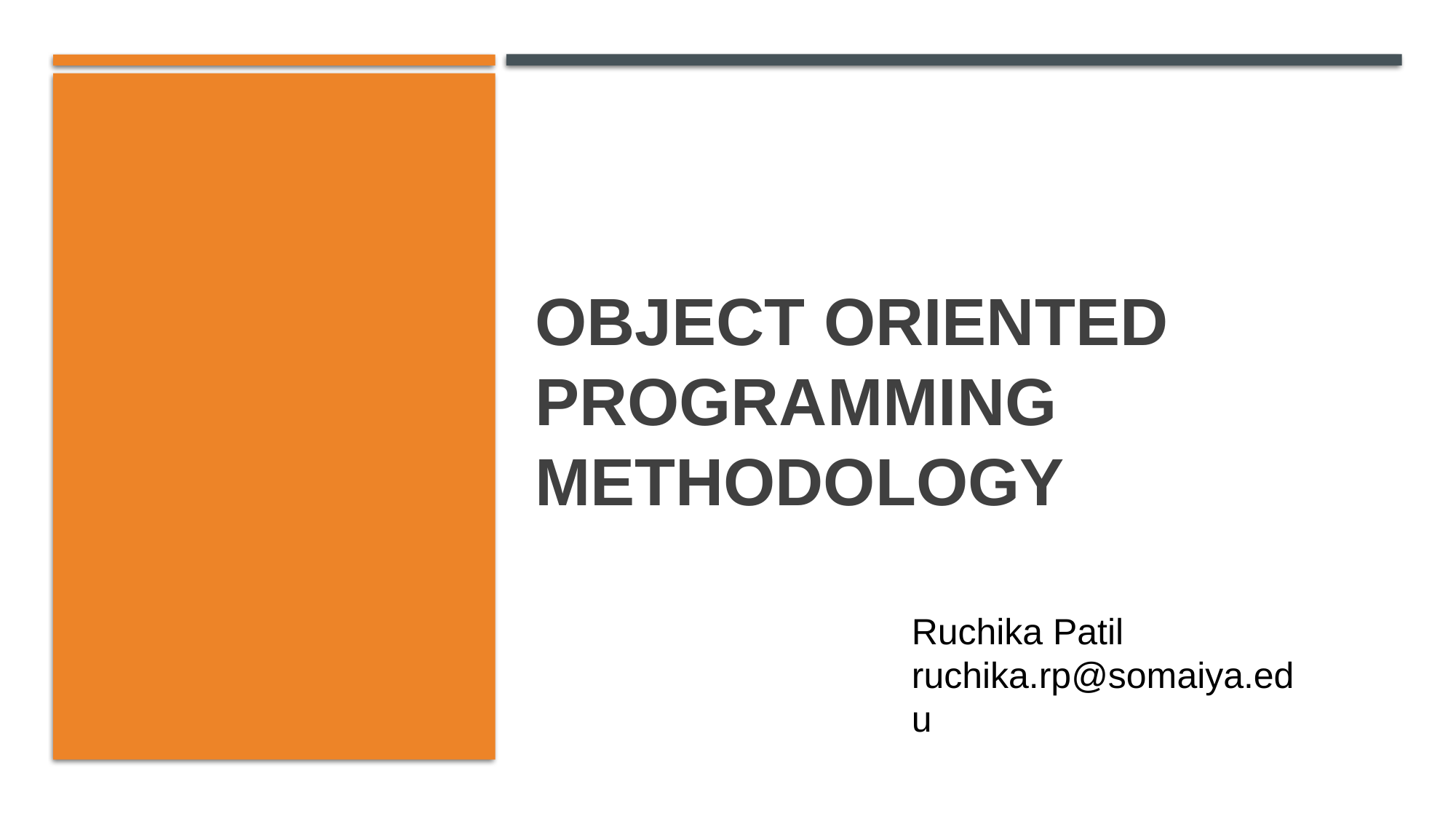

# Object Oriented Programming METHODOLOGY
Ruchika Patil
ruchika.rp@somaiya.edu